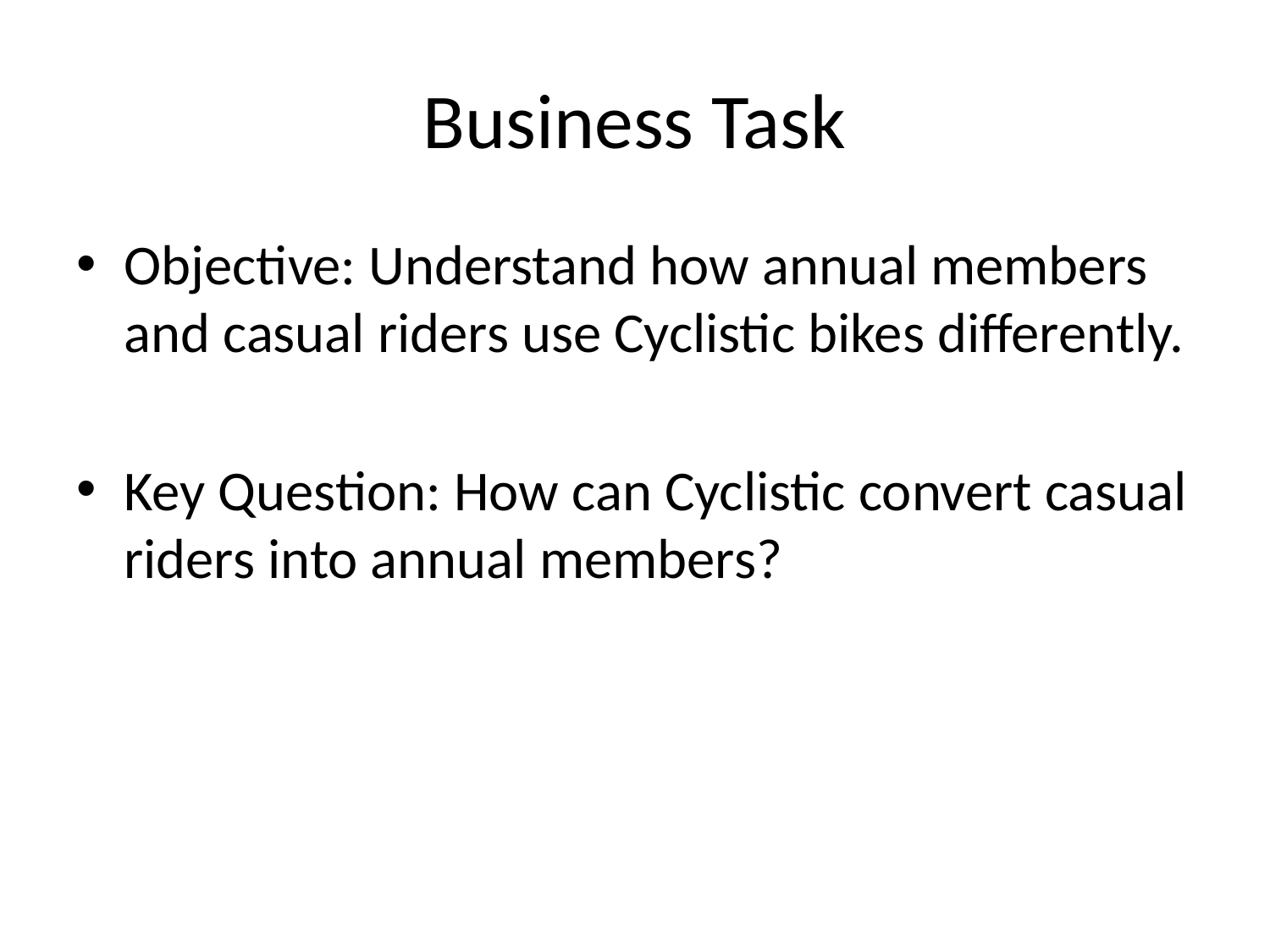

# Business Task
Objective: Understand how annual members and casual riders use Cyclistic bikes differently.

Key Question: How can Cyclistic convert casual riders into annual members?